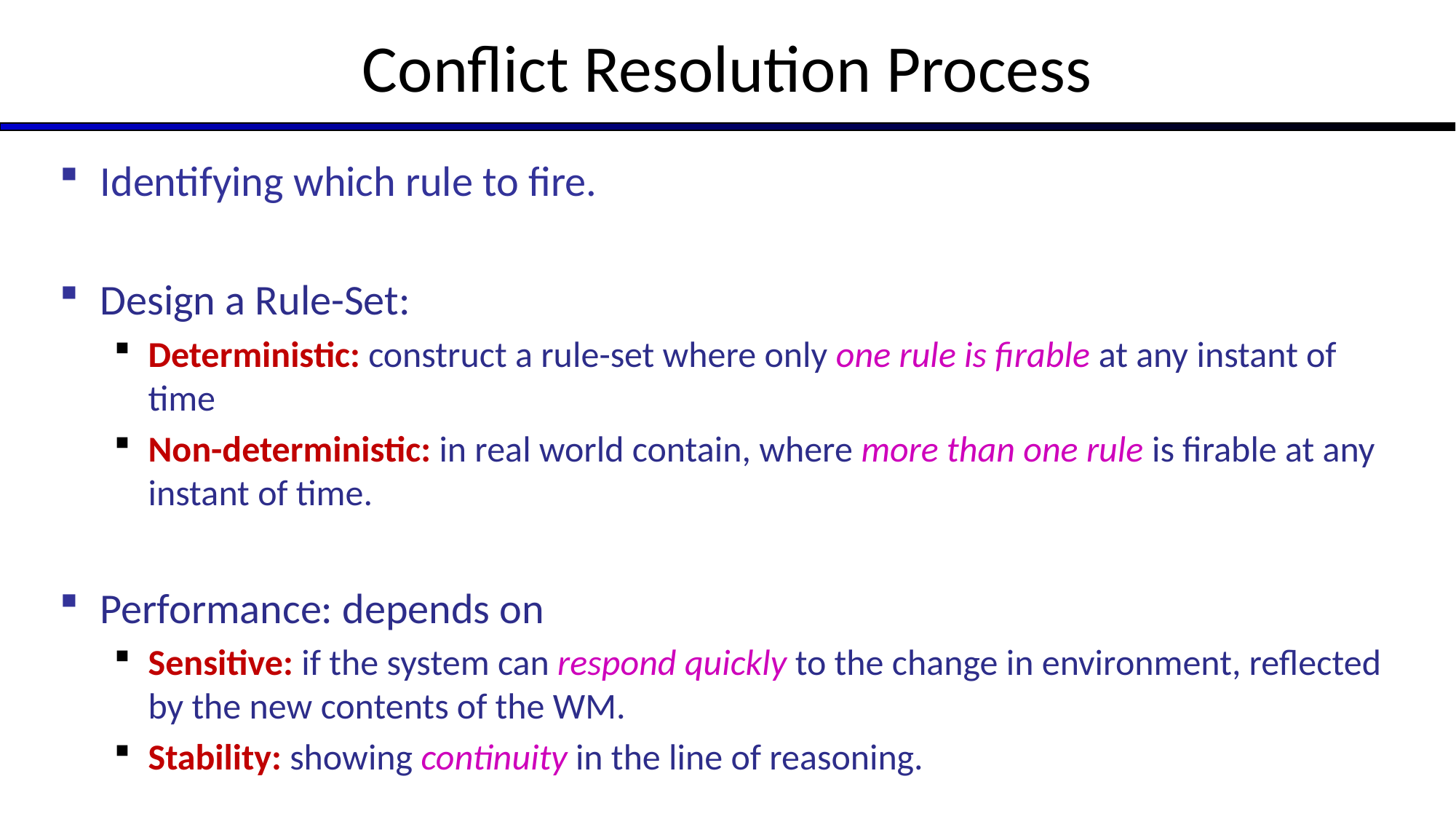

# Conflict Resolution Process
Identifying which rule to fire.

Design a Rule-Set:
Deterministic: construct a rule-set where only one rule is firable at any instant of time
Non-deterministic: in real world contain, where more than one rule is firable at any instant of time.

Performance: depends on
Sensitive: if the system can respond quickly to the change in environment, reflected by the new contents of the WM.
Stability: showing continuity in the line of reasoning.